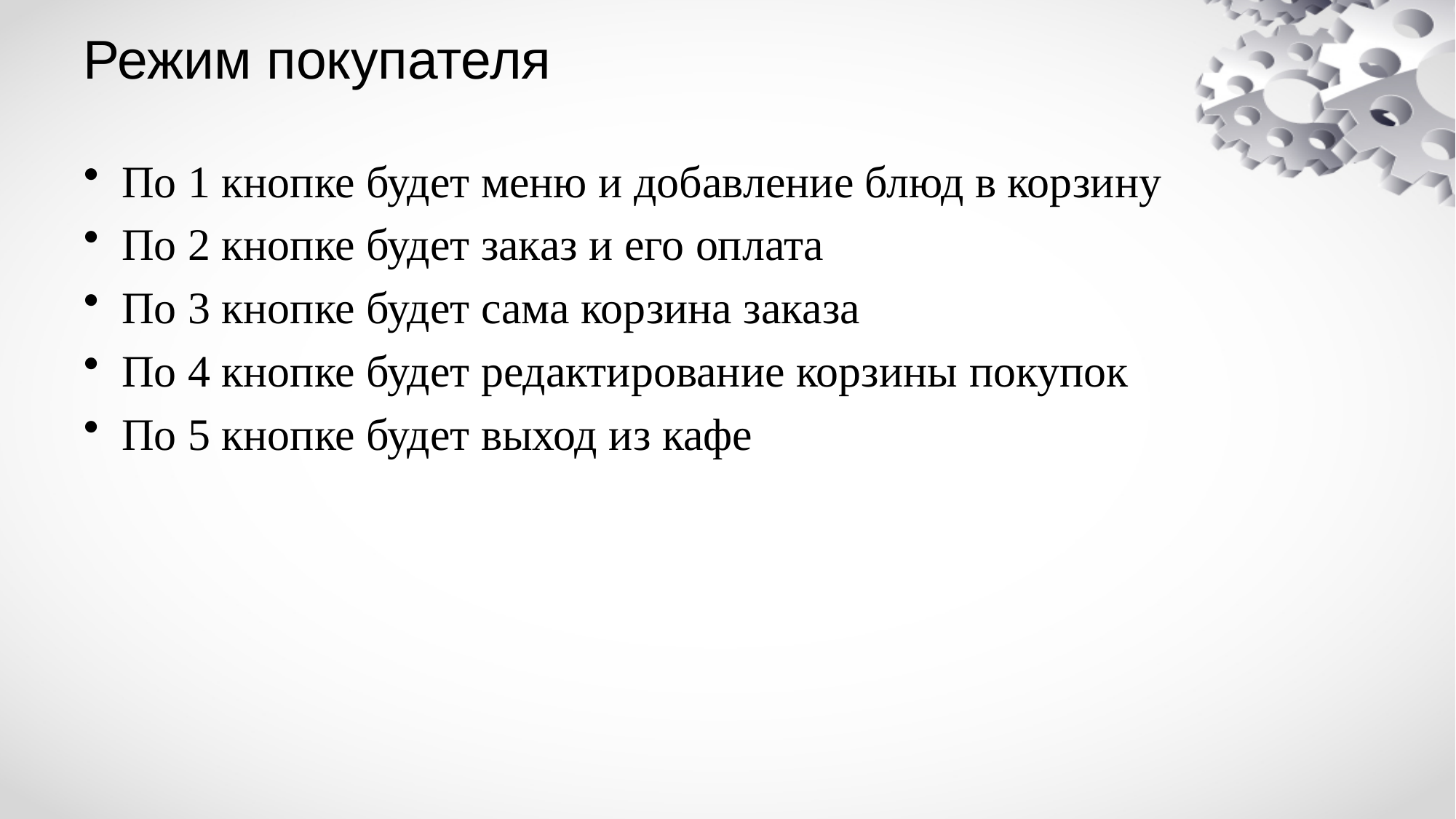

# Режим покупателя
По 1 кнопке будет меню и добавление блюд в корзину
По 2 кнопке будет заказ и его оплата
По 3 кнопке будет сама корзина заказа
По 4 кнопке будет редактирование корзины покупок
По 5 кнопке будет выход из кафе